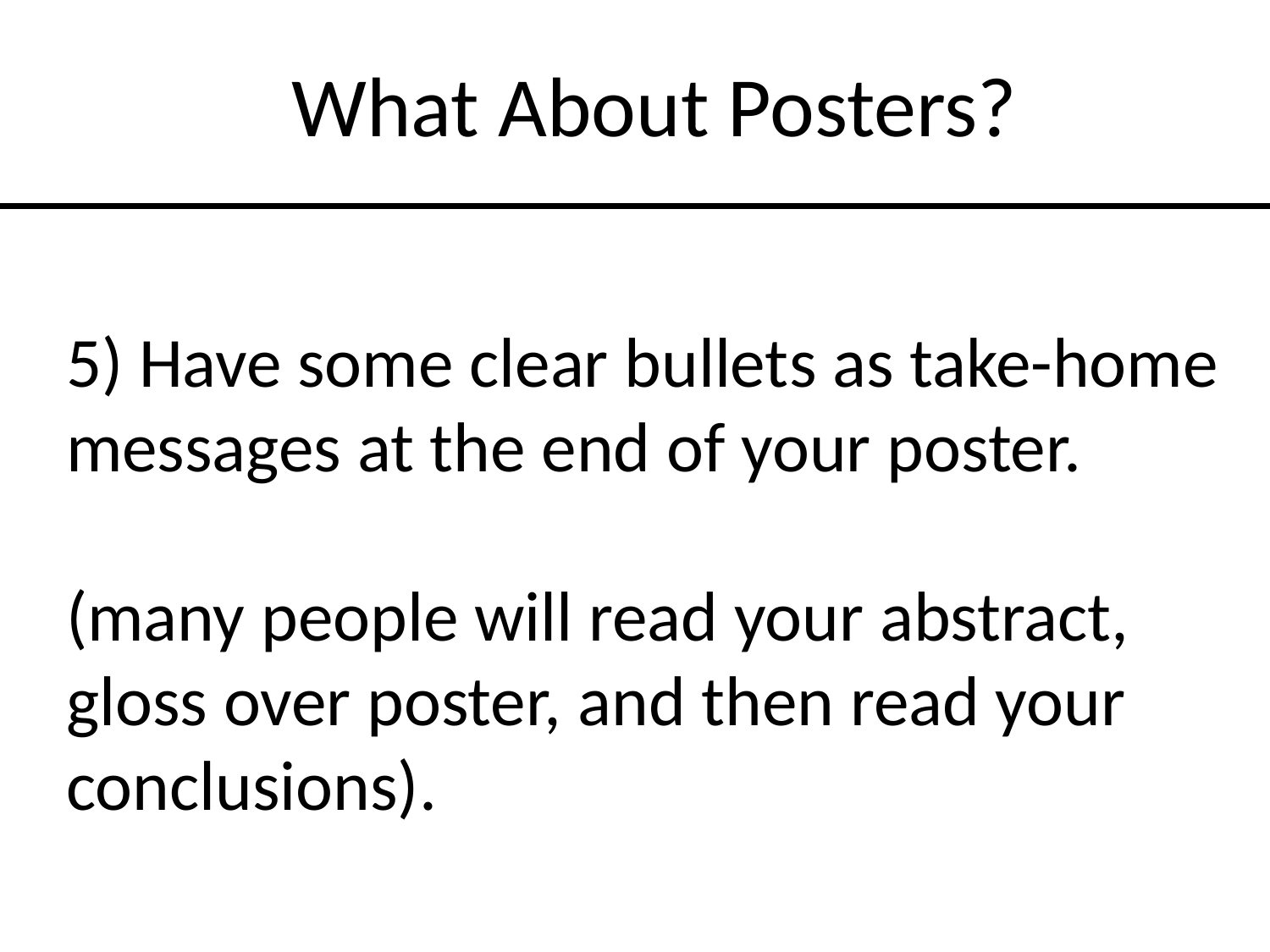

What About Posters?

5) Have some clear bullets as take-home messages at the end of your poster.

(many people will read your abstract, gloss over poster, and then read your conclusions).